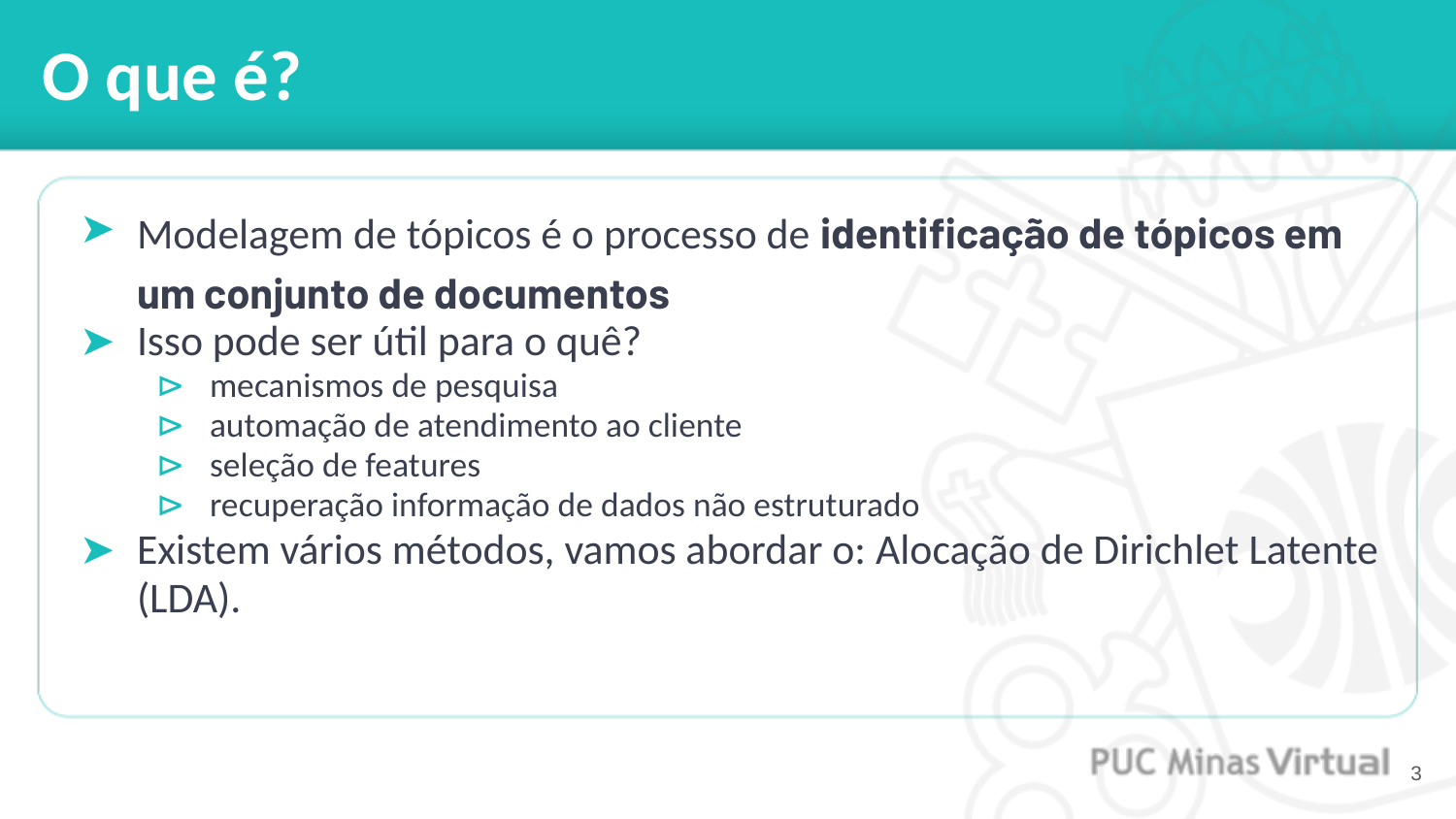

# O que é?
Modelagem de tópicos é o processo de identificação de tópicos em um conjunto de documentos
Isso pode ser útil para o quê?
mecanismos de pesquisa
automação de atendimento ao cliente
seleção de features
recuperação informação de dados não estruturado
Existem vários métodos, vamos abordar o: Alocação de Dirichlet Latente (LDA).
3